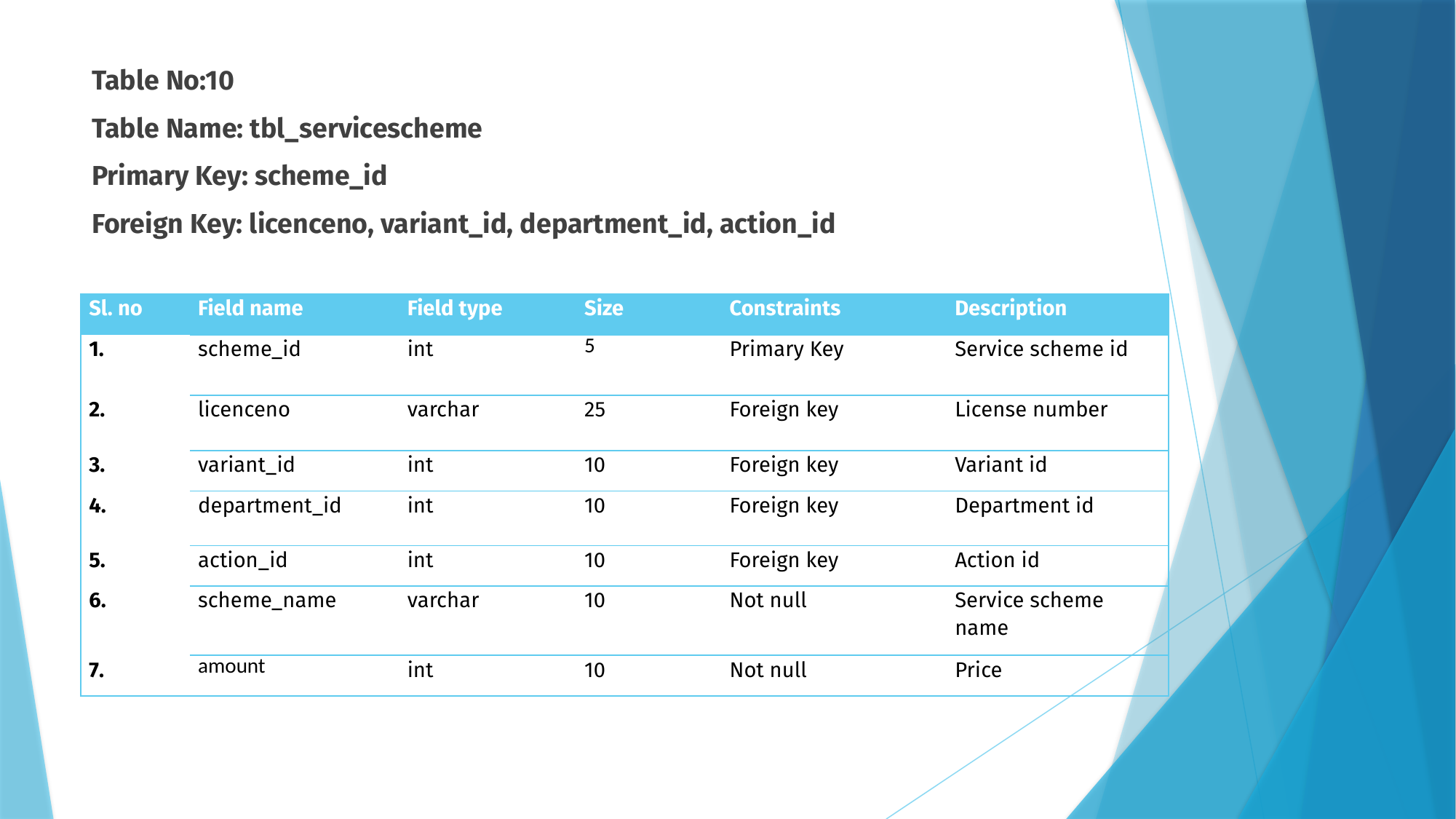

Table No:10
Table Name: tbl_servicescheme
Primary Key: scheme_id
Foreign Key: licenceno, variant_id, department_id, action_id

| Sl. no | Field name | Field type | Size | Constraints | Description |
| --- | --- | --- | --- | --- | --- |
| 1. | scheme\_id | int | 5 | Primary Key | Service scheme id |
| 2. | licenceno | varchar | 25 | Foreign key | License number |
| 3. | variant\_id | int | 10 | Foreign key | Variant id |
| 4. | department\_id | int | 10 | Foreign key | Department id |
| 5. | action\_id | int | 10 | Foreign key | Action id |
| 6. | scheme\_name | varchar | 10 | Not null | Service scheme name |
| 7. | amount | int | 10 | Not null | Price |